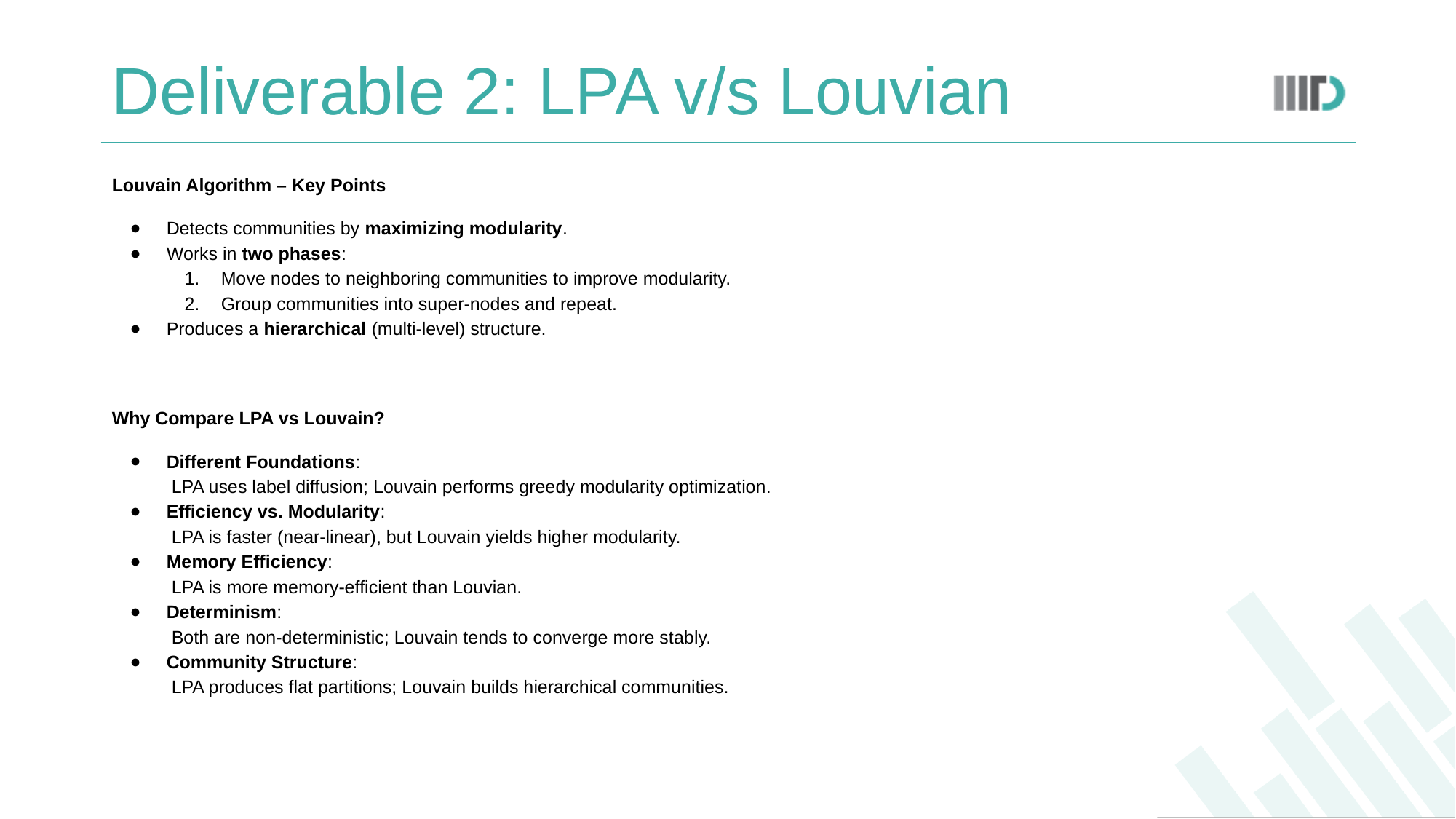

# Deliverable 2: LPA v/s Louvian
Louvain Algorithm – Key Points
Detects communities by maximizing modularity.
Works in two phases:
Move nodes to neighboring communities to improve modularity.
Group communities into super-nodes and repeat.
Produces a hierarchical (multi-level) structure.

Why Compare LPA vs Louvain?
Different Foundations:
 LPA uses label diffusion; Louvain performs greedy modularity optimization.
Efficiency vs. Modularity:
 LPA is faster (near-linear), but Louvain yields higher modularity.
Memory Efficiency:
 LPA is more memory-efficient than Louvian.
Determinism:
 Both are non-deterministic; Louvain tends to converge more stably.
Community Structure:
 LPA produces flat partitions; Louvain builds hierarchical communities.